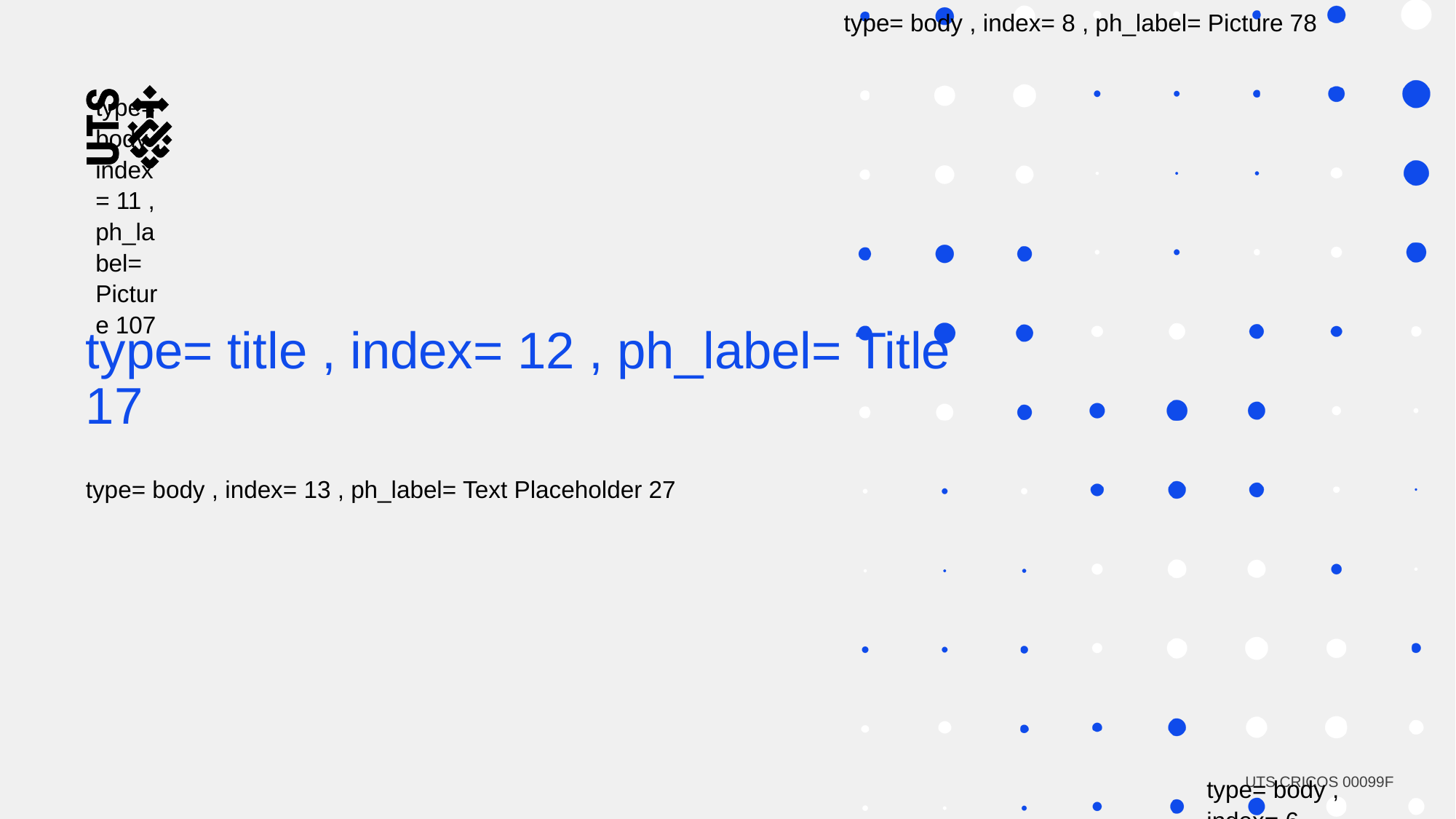

type= body , index= 8 , ph_label= Picture 78
# layout ="Title-light-rightdots", master = "Office Theme"
type= body , index= 11 , ph_label= Picture 107
type= title , index= 12 , ph_label= Title 17
type= body , index= 13 , ph_label= Text Placeholder 27
type= body , index= 6 , ph_label= TextBox 57